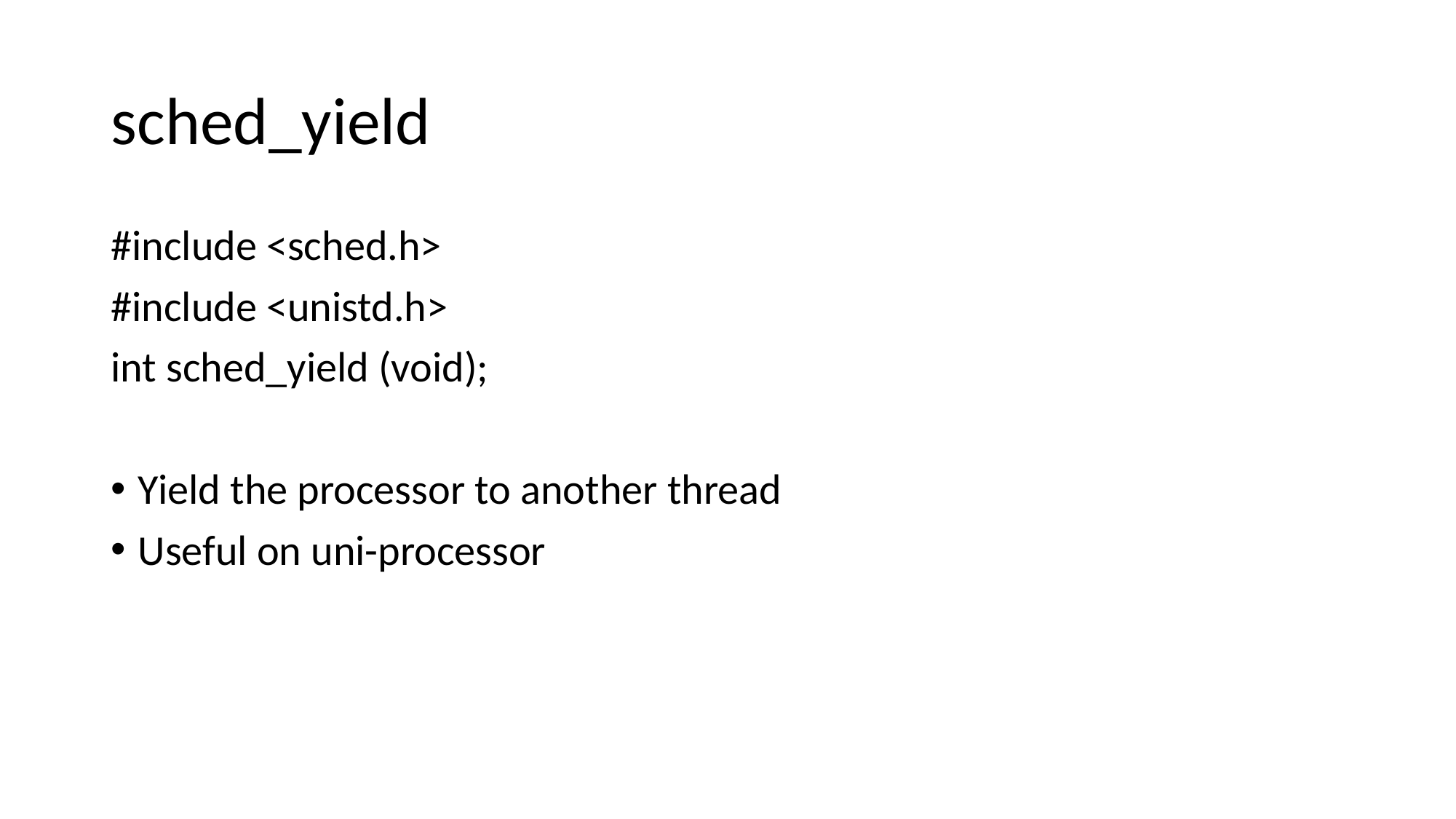

# sched_yield
#include <sched.h>
#include <unistd.h>
int sched_yield (void);

Yield the processor to another thread
Useful on uni-processor